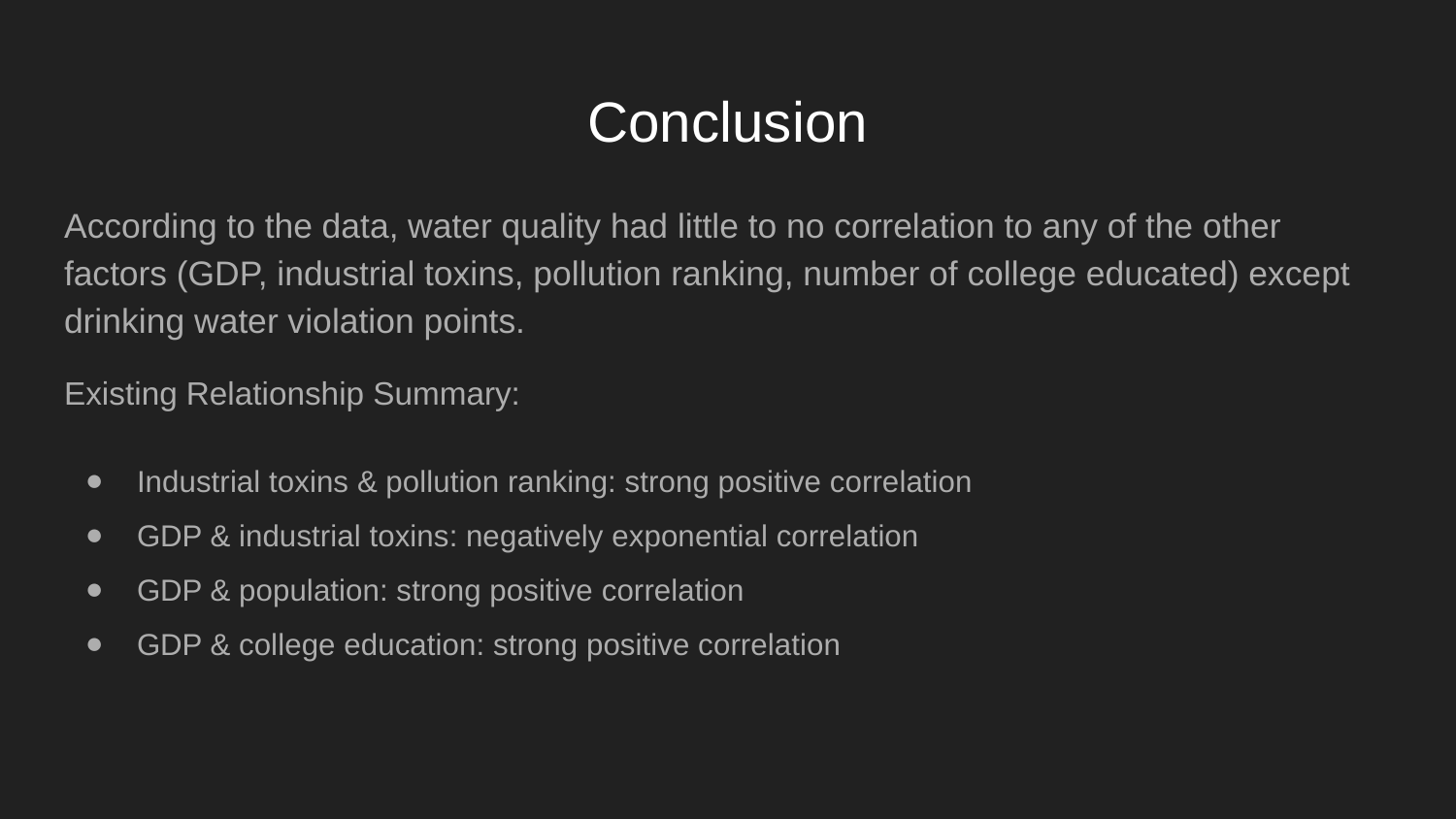

# Conclusion
According to the data, water quality had little to no correlation to any of the other factors (GDP, industrial toxins, pollution ranking, number of college educated) except drinking water violation points.
Existing Relationship Summary:
Industrial toxins & pollution ranking: strong positive correlation
GDP & industrial toxins: negatively exponential correlation
GDP & population: strong positive correlation
GDP & college education: strong positive correlation